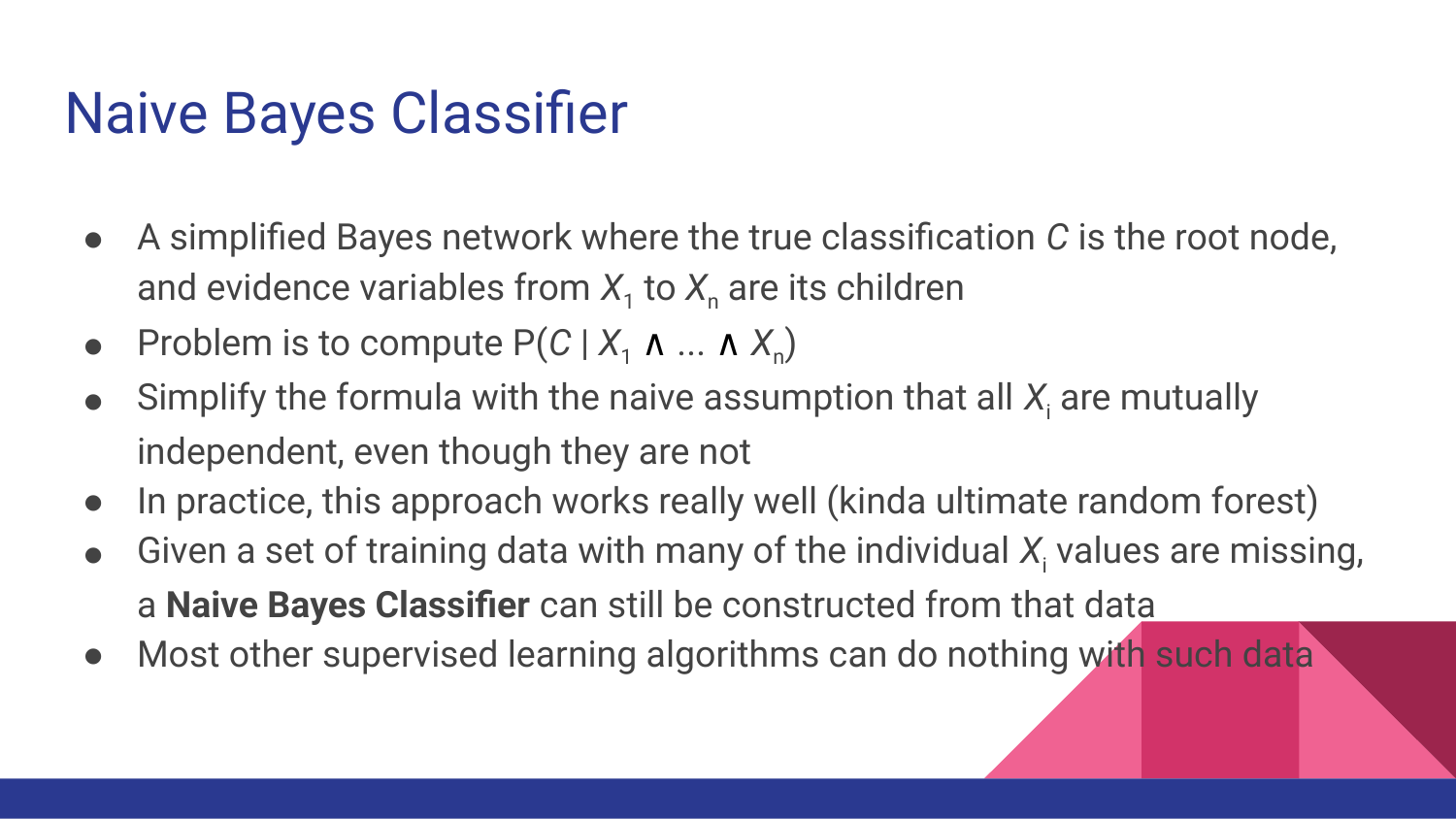

# Naive Bayes Classifier
A simplified Bayes network where the true classification C is the root node, and evidence variables from X1 to Xn are its children
Problem is to compute P(C | X1 ∧ ... ∧ Xn)
Simplify the formula with the naive assumption that all Xi are mutually independent, even though they are not
In practice, this approach works really well (kinda ultimate random forest)
Given a set of training data with many of the individual Xi values are missing, a Naive Bayes Classifier can still be constructed from that data
Most other supervised learning algorithms can do nothing with such data